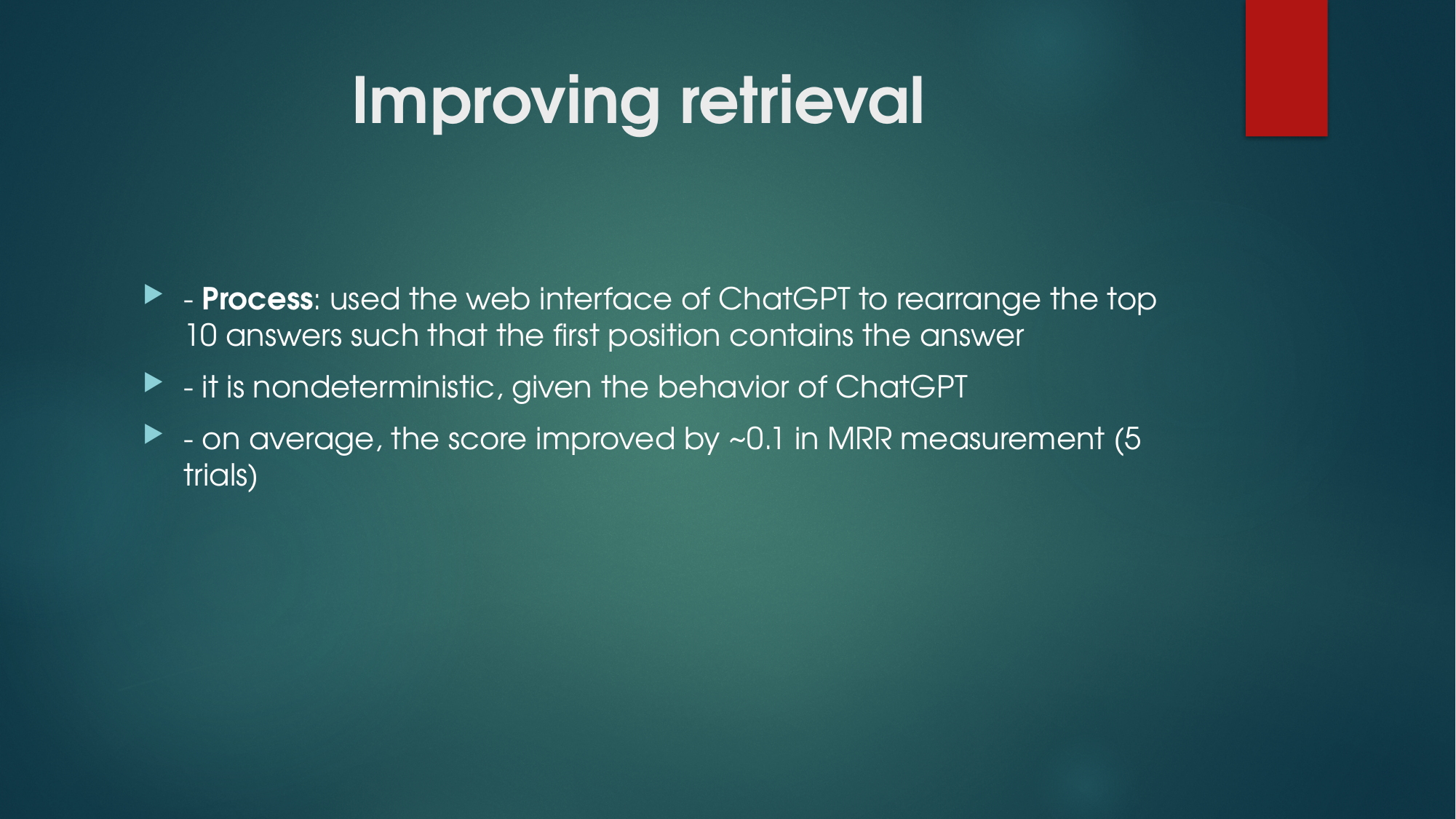

# Improving retrieval
- Process: used the web interface of ChatGPT to rearrange the top 10 answers such that the first position contains the answer
- it is nondeterministic, given the behavior of ChatGPT
- on average, the score improved by ~0.1 in MRR measurement (5 trials)